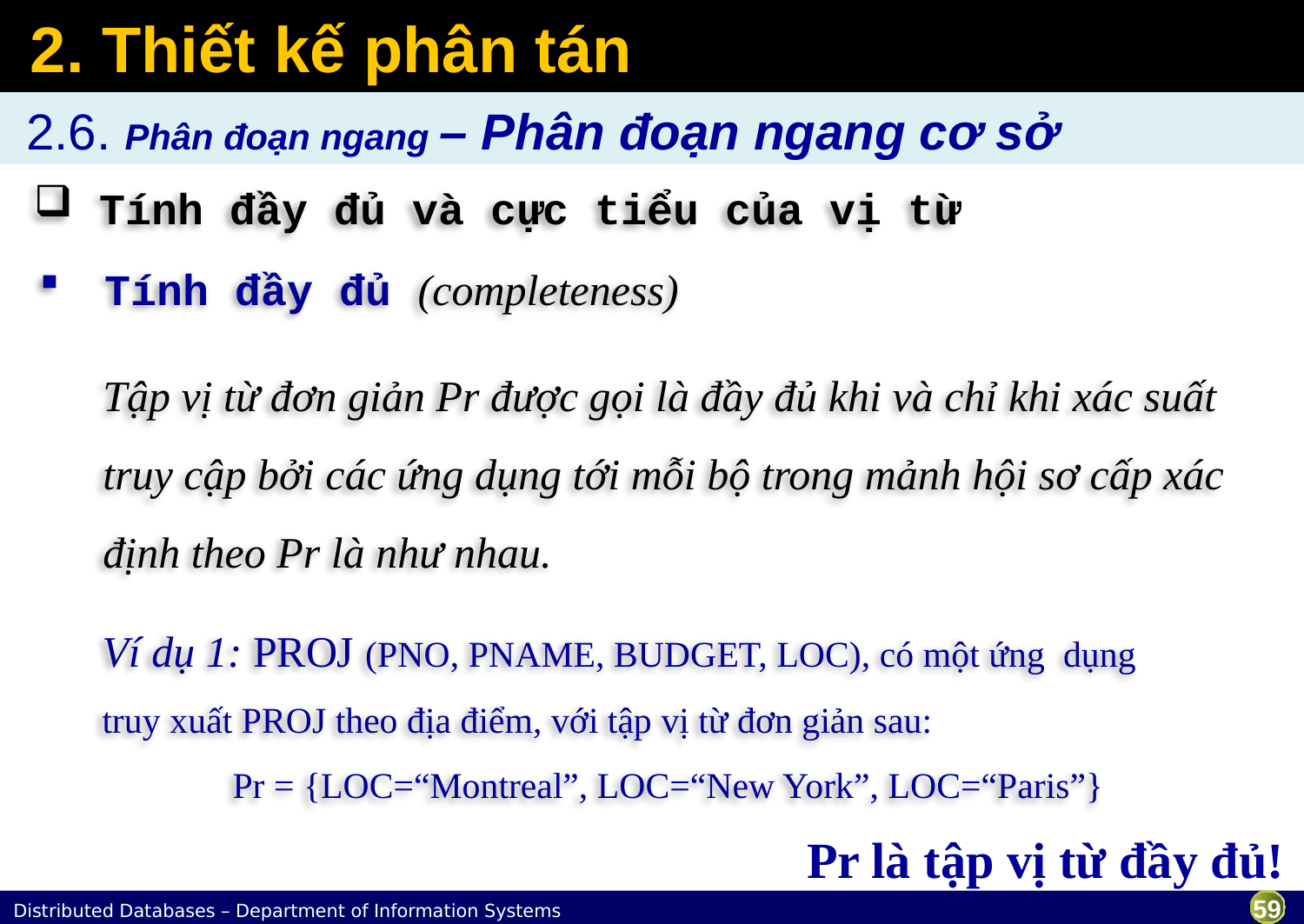

# 2. Thiết kế phân tán
2.6. Phân đoạn ngang – Phân đoạn ngang cơ sở
Tính đầy đủ và cực tiểu của vị từ
Tính đầy đủ (completeness)
Tập vị từ đơn giản Pr được gọi là đầy đủ khi và chỉ khi xác suất truy cập bởi các ứng dụng tới mỗi bộ trong mảnh hội sơ cấp xác định theo Pr là như nhau.
Ví dụ 1: PROJ (PNO, PNAME, BUDGET, LOC), có một ứng  dụng truy xuất PROJ theo địa điểm, với tập vị từ đơn giản sau:
	Pr = {LOC=“Montreal”, LOC=“New York”, LOC=“Paris”}
Pr là tập vị từ đầy đủ!